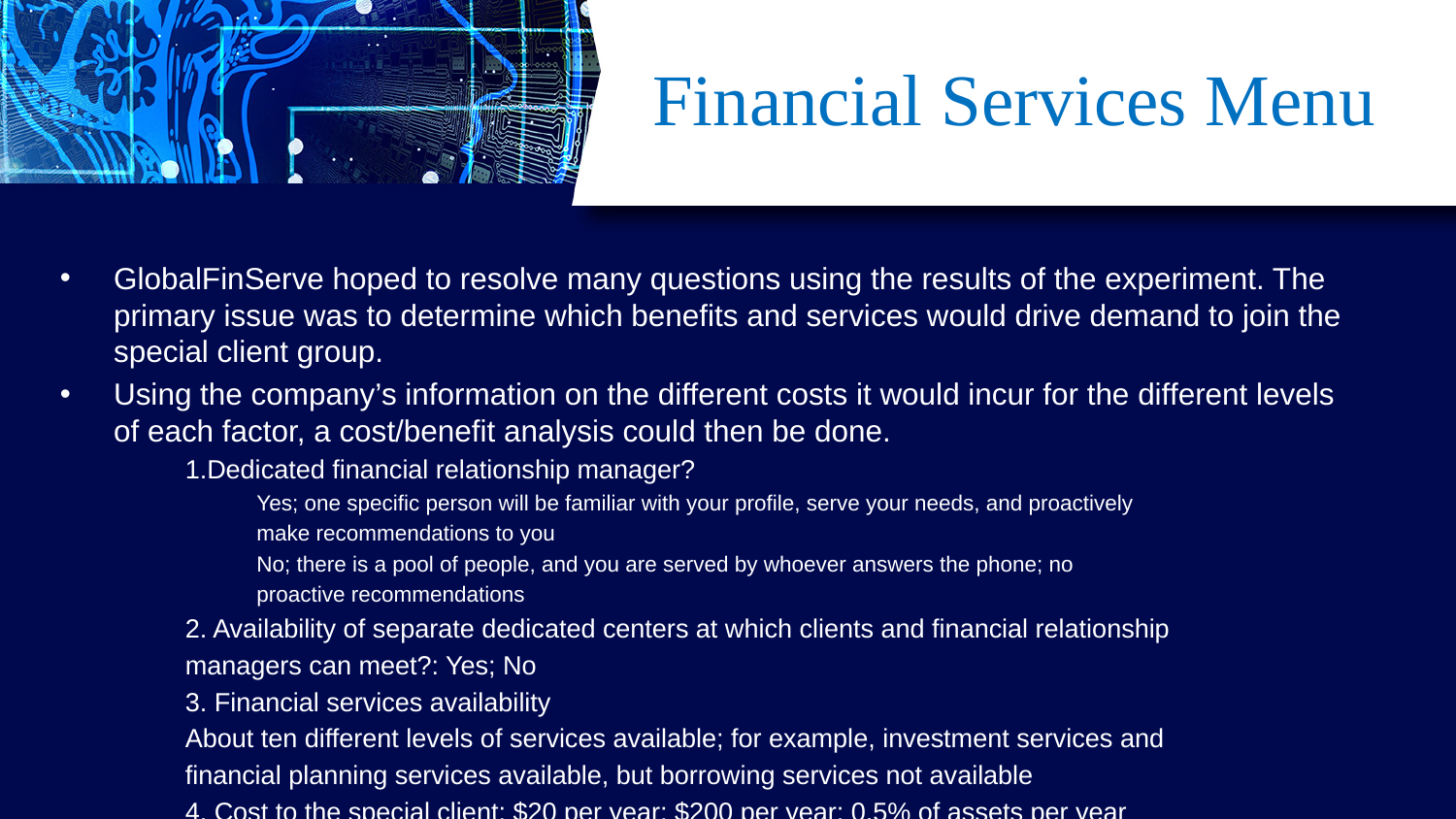

# Financial Services Menu
GlobalFinServe hoped to resolve many questions using the results of the experiment. The primary issue was to determine which benefits and services would drive demand to join the special client group.
Using the company’s information on the different costs it would incur for the different levels of each factor, a cost/benefit analysis could then be done.
1.Dedicated financial relationship manager?
Yes; one specific person will be familiar with your profile, serve your needs, and proactively
make recommendations to you
No; there is a pool of people, and you are served by whoever answers the phone; no
proactive recommendations
2. Availability of separate dedicated centers at which clients and financial relationship
	managers can meet?: Yes; No
3. Financial services availability
	About ten different levels of services available; for example, investment services and
	financial planning services available, but borrowing services not available
4. Cost to the special client: $20 per year; $200 per year; 0.5% of assets per year
5. Minimum account balance (total of investments and deposits): $25,000; $50,000; $100,000